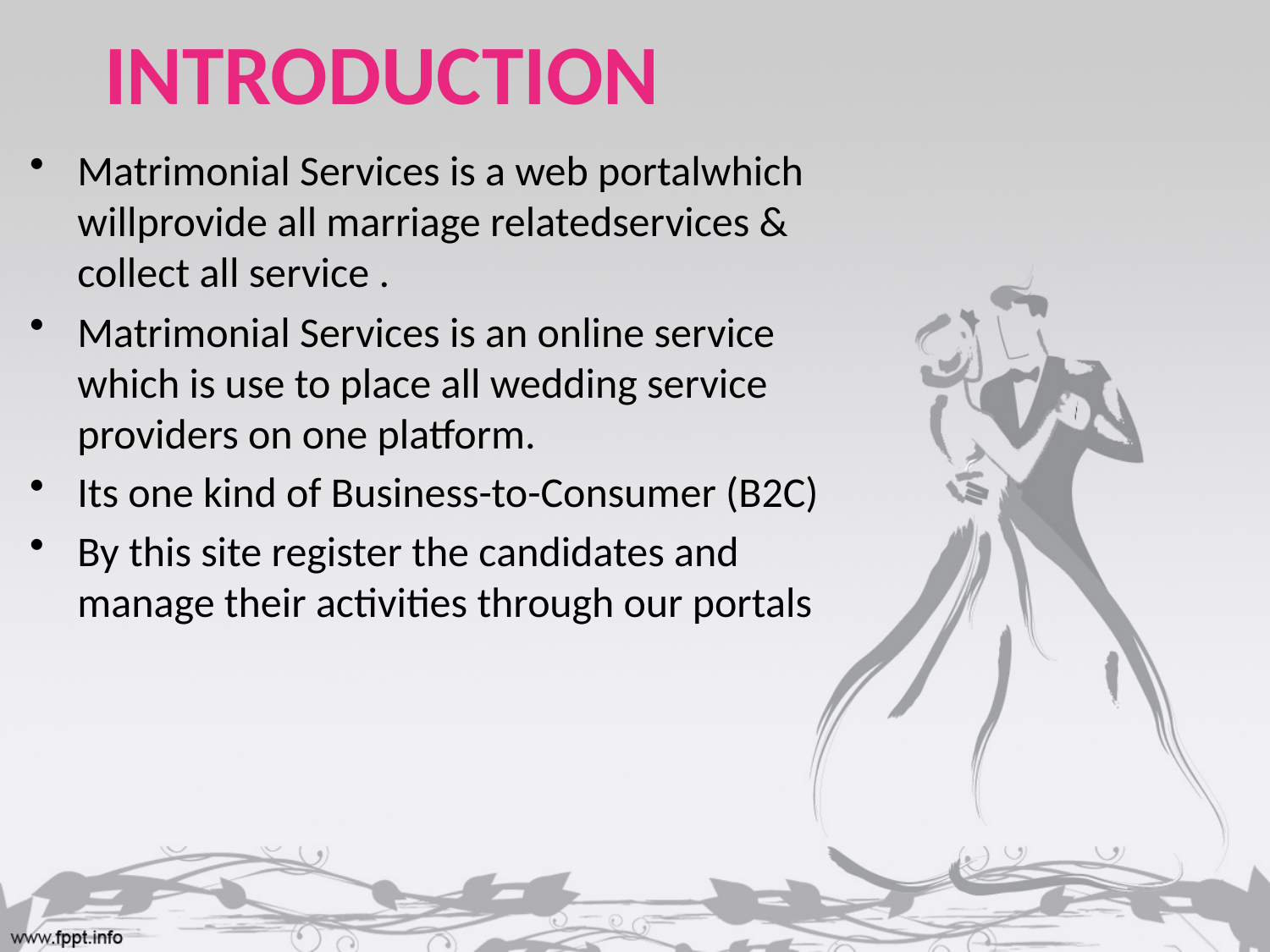

# INTRODUCTION
Matrimonial Services is a web portalwhich     willprovide all marriage relatedservices & collect all service .
Matrimonial Services is an online service which is use to place all wedding service providers on one platform.
Its one kind of Business-to-Consumer (B2C)
By this site register the candidates and manage their activities through our portals